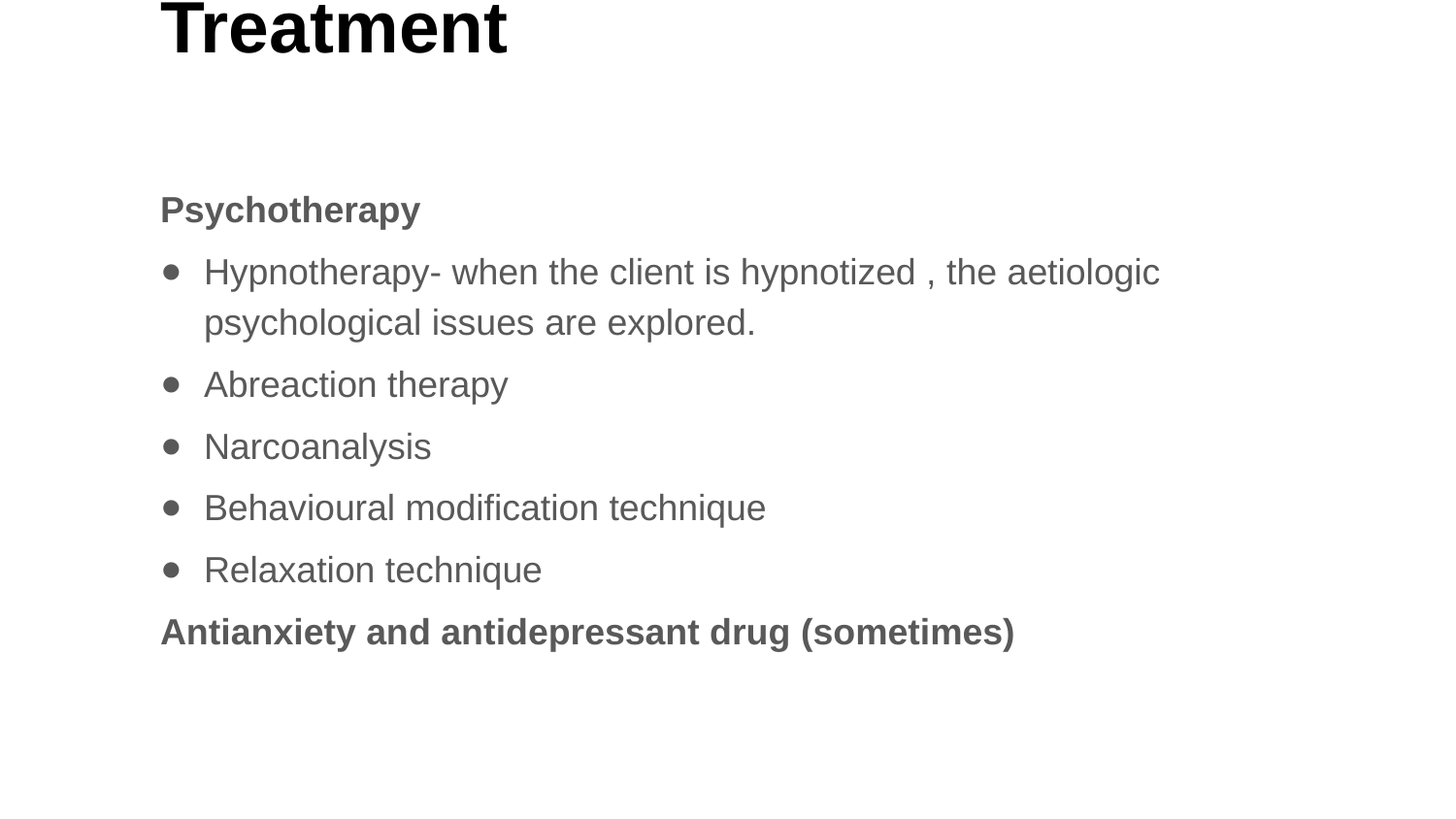

# Treatment
Psychotherapy
Hypnotherapy- when the client is hypnotized , the aetiologic psychological issues are explored.
Abreaction therapy
Narcoanalysis
Behavioural modification technique
Relaxation technique
Antianxiety and antidepressant drug (sometimes)